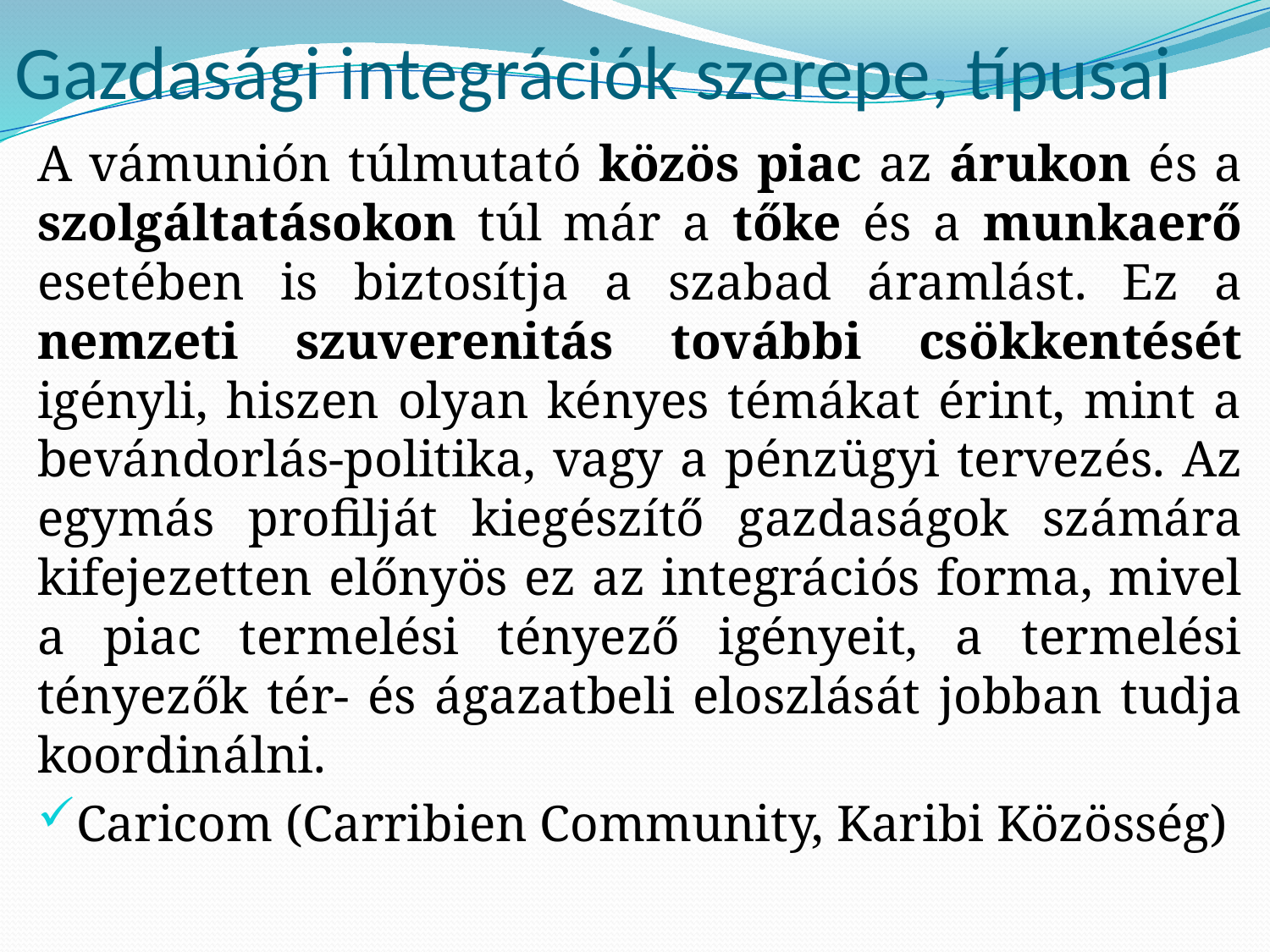

# Gazdasági integrációk szerepe, típusai
A vámunión túlmutató közös piac az árukon és a szolgáltatásokon túl már a tőke és a munkaerő esetében is biztosítja a szabad áramlást. Ez a nemzeti szuverenitás további csökkentését igényli, hiszen olyan kényes témákat érint, mint a bevándorlás-politika, vagy a pénzügyi tervezés. Az egymás profilját kiegészítő gazdaságok számára kifejezetten előnyös ez az integrációs forma, mivel a piac termelési tényező igényeit, a termelési tényezők tér- és ágazatbeli eloszlását jobban tudja koordinálni.
Caricom (Carribien Community, Karibi Közösség)